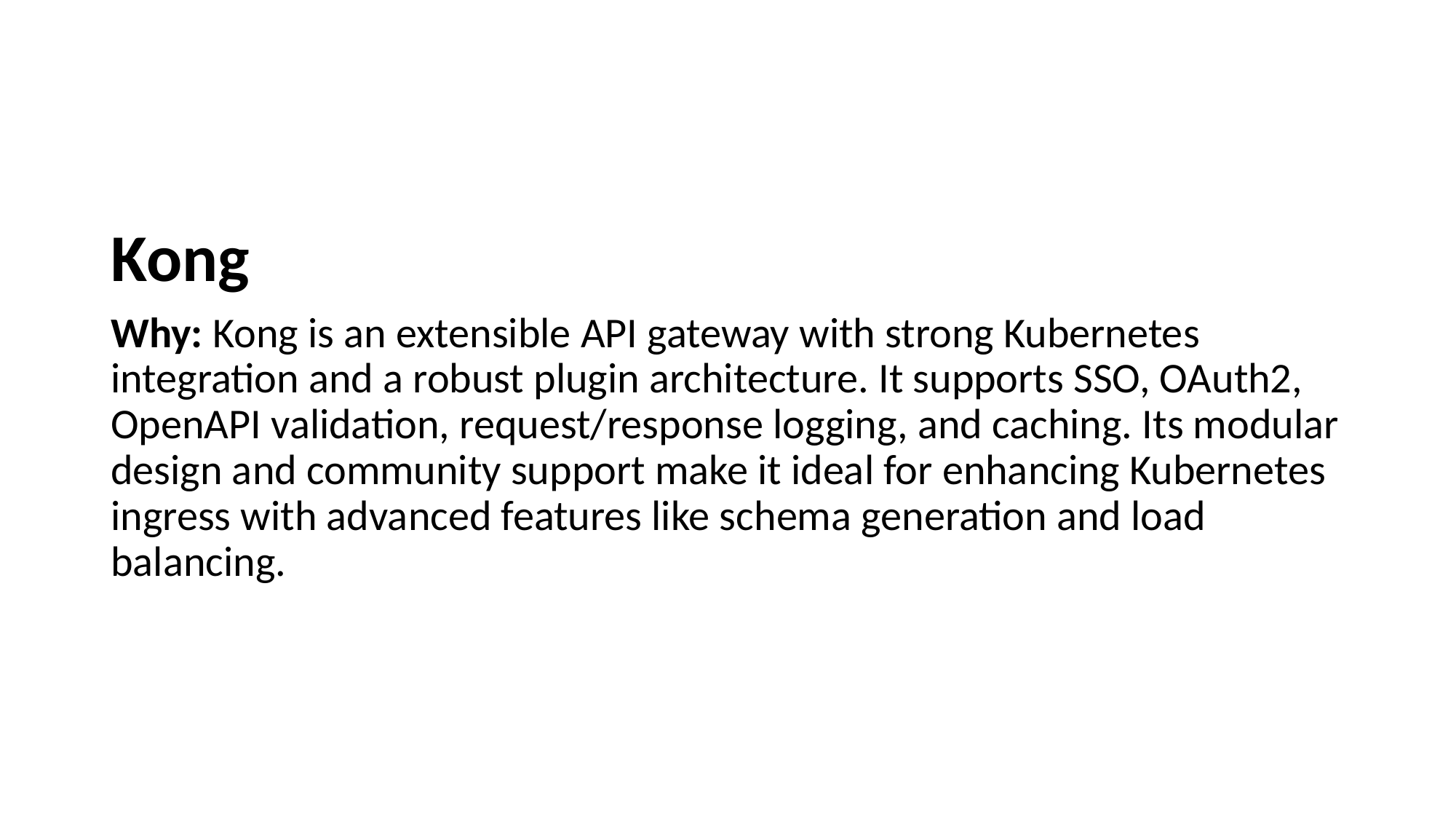

#
Kong
Why: Kong is an extensible API gateway with strong Kubernetes integration and a robust plugin architecture. It supports SSO, OAuth2, OpenAPI validation, request/response logging, and caching. Its modular design and community support make it ideal for enhancing Kubernetes ingress with advanced features like schema generation and load balancing.